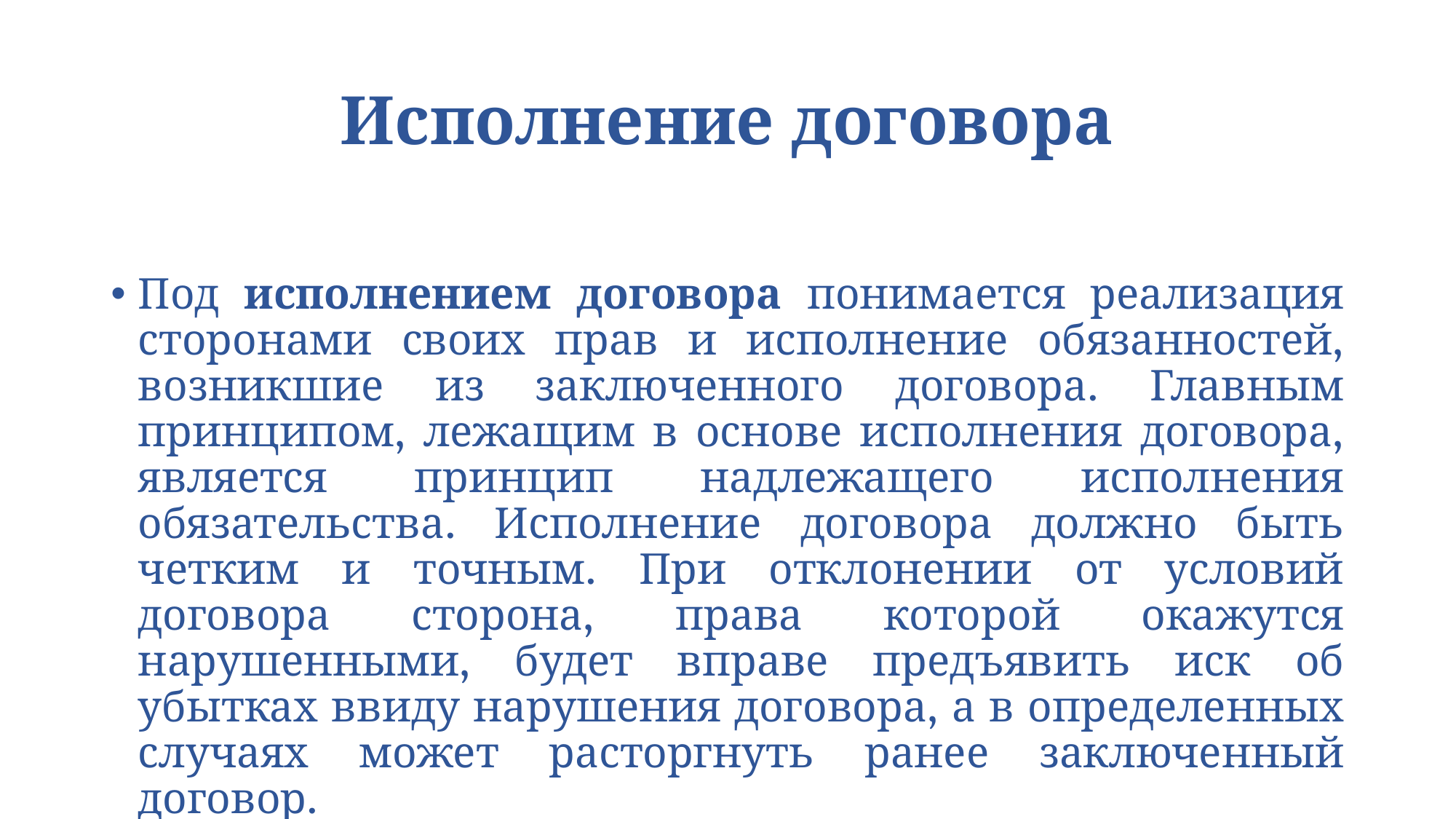

# Исполнение договора
Под исполнением договора понимается реализация сторонами своих прав и исполнение обязанностей, возникшие из заключенного договора. Главным принципом, лежащим в основе исполнения договора, является принцип надлежащего исполнения обязательства. Исполнение договора должно быть четким и точным. При отклонении от условий договора сторона, права которой окажутся нарушенными, будет вправе предъявить иск об убытках ввиду нарушения договора, а в определенных случаях может расторгнуть ранее заключенный договор.